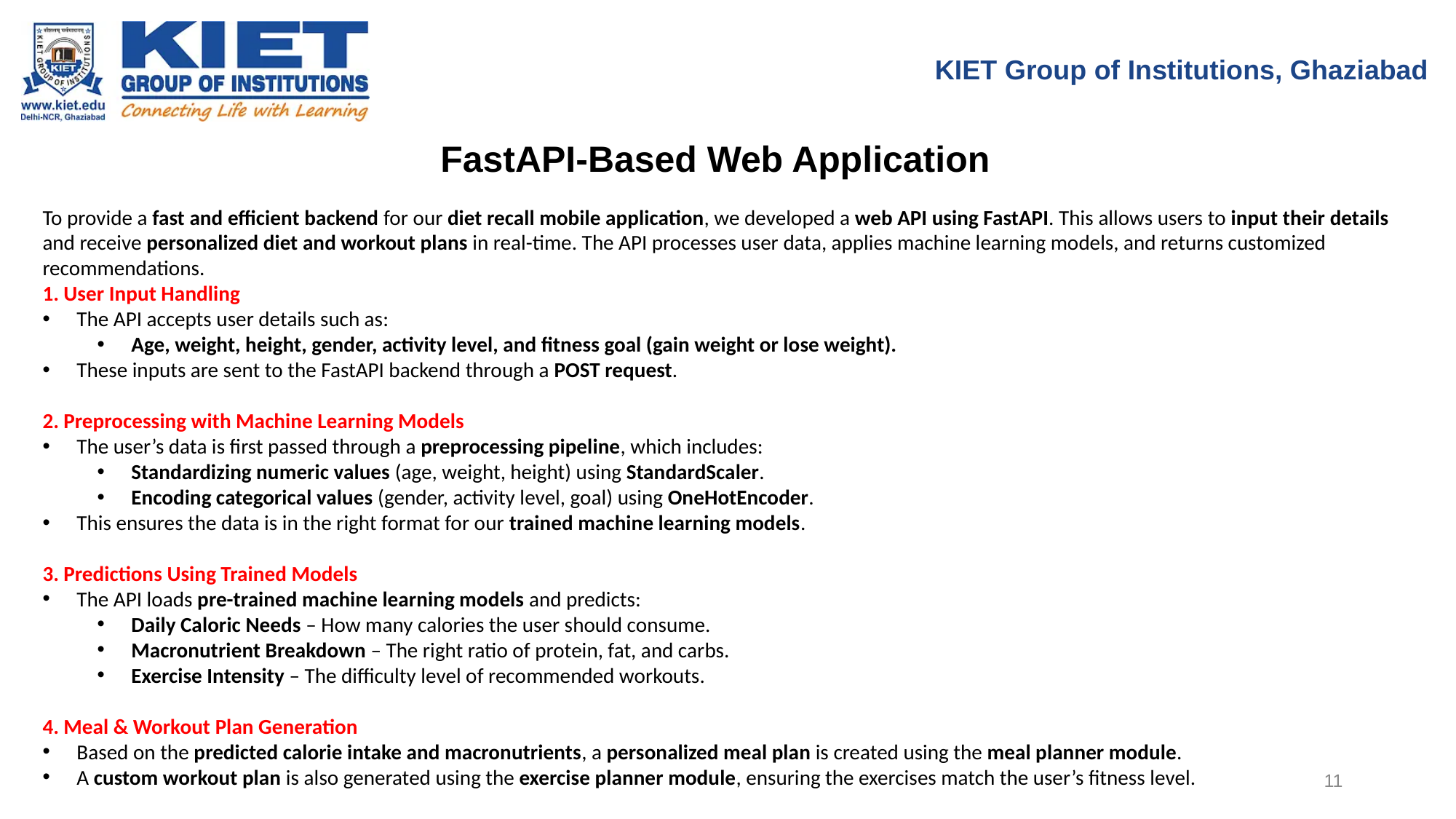

KIET Group of Institutions, Ghaziabad
FastAPI-Based Web Application
To provide a fast and efficient backend for our diet recall mobile application, we developed a web API using FastAPI. This allows users to input their details
and receive personalized diet and workout plans in real-time. The API processes user data, applies machine learning models, and returns customized
recommendations.
1. User Input Handling
The API accepts user details such as:
Age, weight, height, gender, activity level, and fitness goal (gain weight or lose weight).
These inputs are sent to the FastAPI backend through a POST request.

2. Preprocessing with Machine Learning Models
The user’s data is first passed through a preprocessing pipeline, which includes:
Standardizing numeric values (age, weight, height) using StandardScaler.
Encoding categorical values (gender, activity level, goal) using OneHotEncoder.
This ensures the data is in the right format for our trained machine learning models.

3. Predictions Using Trained Models
The API loads pre-trained machine learning models and predicts:
Daily Caloric Needs – How many calories the user should consume.
Macronutrient Breakdown – The right ratio of protein, fat, and carbs.
Exercise Intensity – The difficulty level of recommended workouts.

4. Meal & Workout Plan Generation
Based on the predicted calorie intake and macronutrients, a personalized meal plan is created using the meal planner module.
A custom workout plan is also generated using the exercise planner module, ensuring the exercises match the user’s fitness level.

11